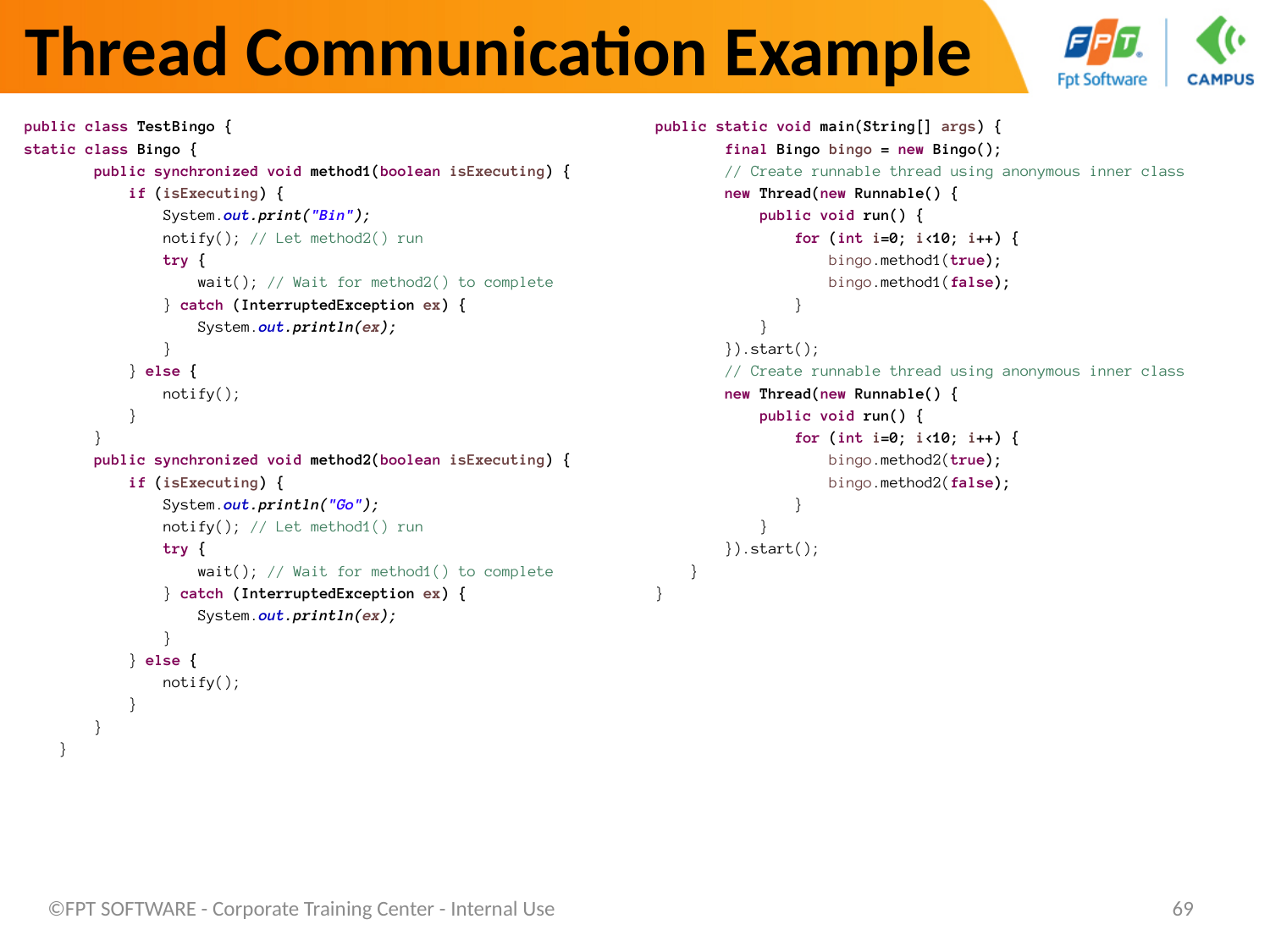

# Thread Communication Example
public static void main(String[] args) {
        final Bingo bingo = new Bingo();
        // Create runnable thread using anonymous inner class
        new Thread(new Runnable() {
            public void run() {
                for (int i=0; i<10; i++) {
                    bingo.method1(true);
                    bingo.method1(false);
                }
            }
        }).start();
        // Create runnable thread using anonymous inner class
        new Thread(new Runnable() {
            public void run() {
                for (int i=0; i<10; i++) {
                    bingo.method2(true);
                    bingo.method2(false);
                }
            }
        }).start();
    }
}

public class TestBingo {
static class Bingo {
        public synchronized void method1(boolean isExecuting) {
            if (isExecuting) {
                System.out.print("Bin");
                notify(); // Let method2() run
                try {
                    wait(); // Wait for method2() to complete
                } catch (InterruptedException ex) {
                    System.out.println(ex);
                }
            } else {
                notify();
            }
        }
        public synchronized void method2(boolean isExecuting) {
            if (isExecuting) {
                System.out.println("Go");
                notify(); // Let method1() run
                try {
                    wait(); // Wait for method1() to complete
                } catch (InterruptedException ex) {
                    System.out.println(ex);
                }
            } else {
                notify();
            }
        }
    }
©FPT SOFTWARE - Corporate Training Center - Internal Use
69